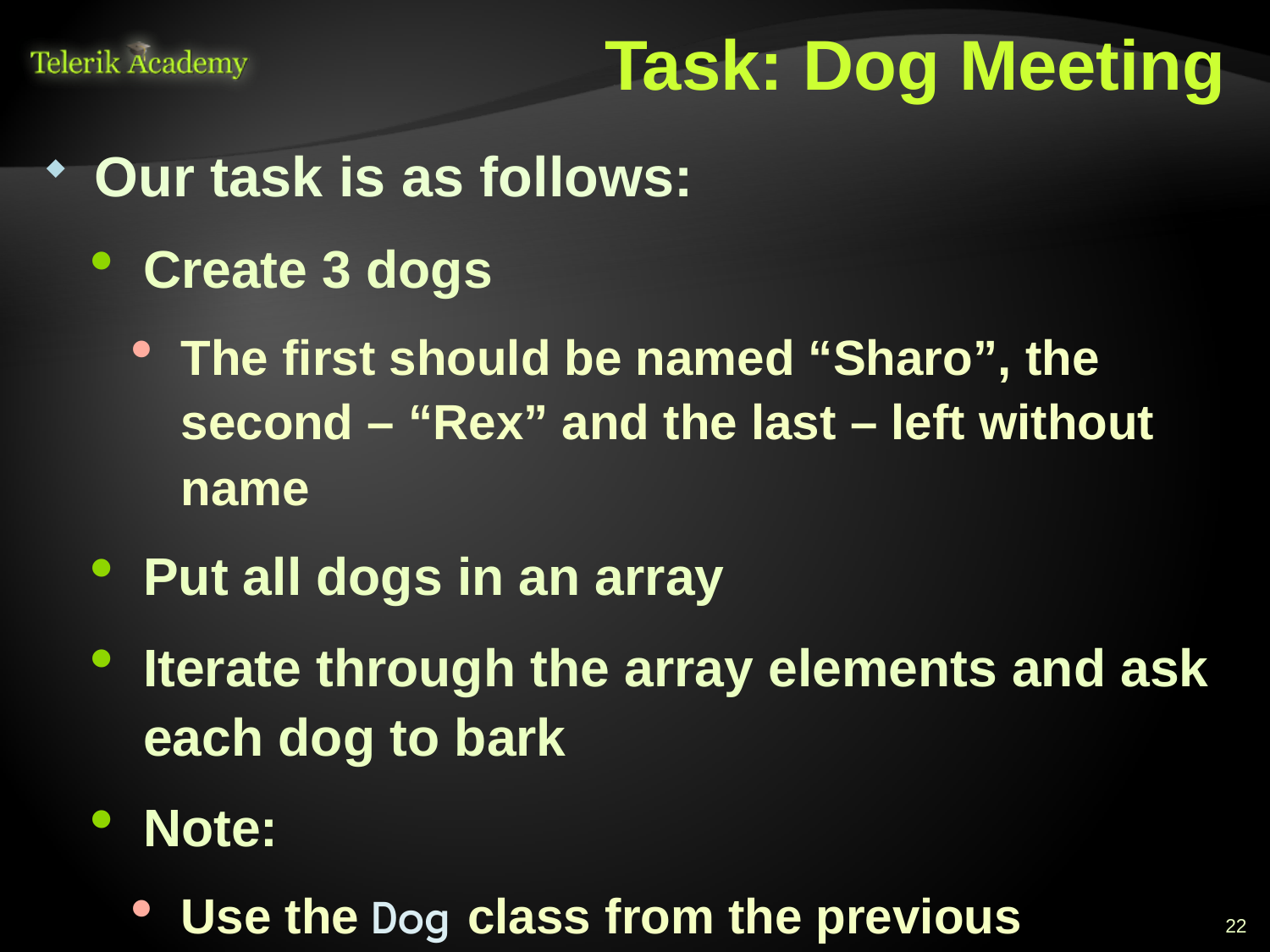

# Task: Dog Meeting
Our task is as follows:
Create 3 dogs
The first should be named “Sharo”, the second – “Rex” and the last – left without name
Put all dogs in an array
Iterate through the array elements and ask each dog to bark
Note:
Use the Dog class from the previous example!

22